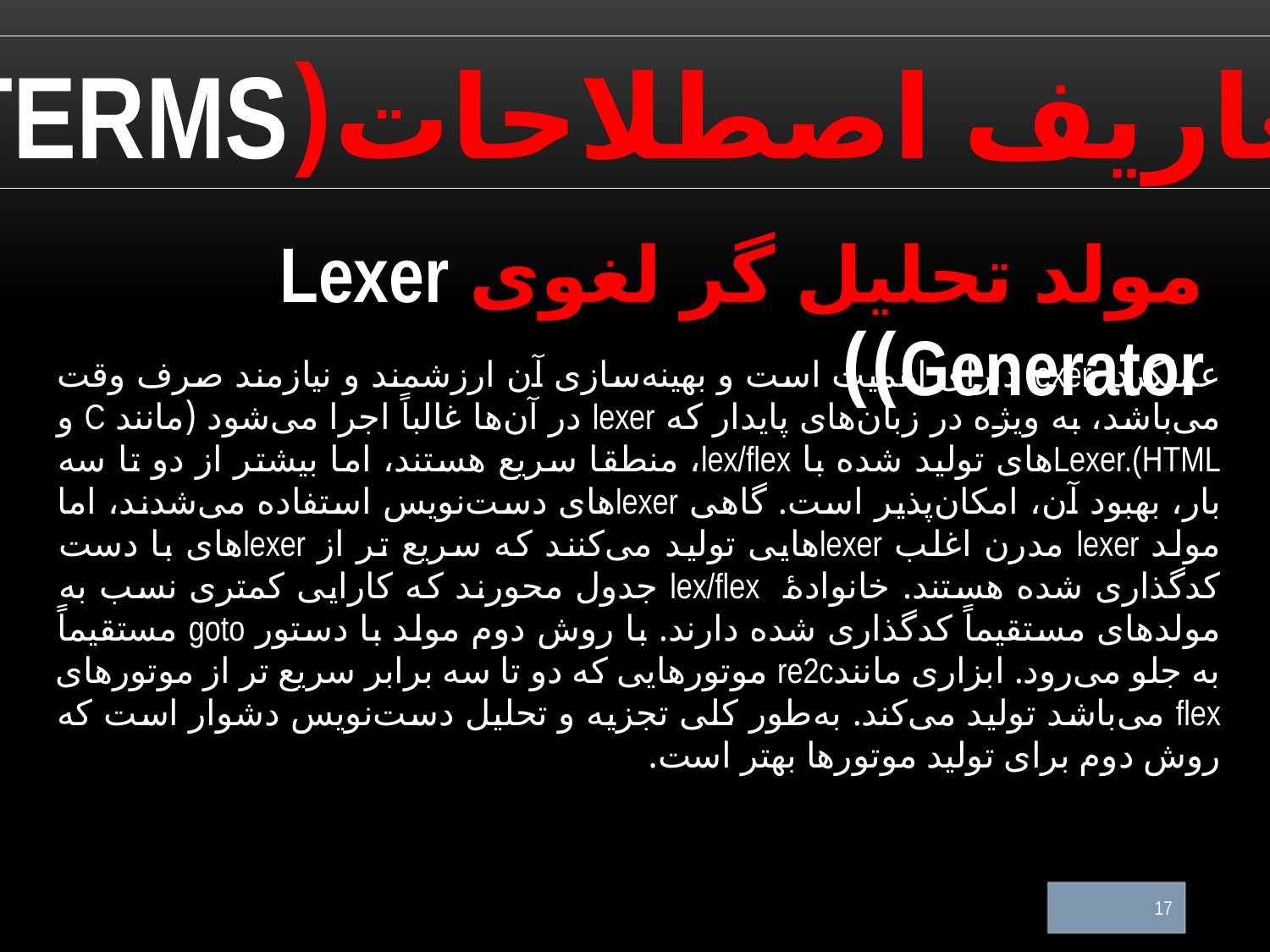

تعاریف اصطلاحات(TERMS)
مولد تحلیل گر لغوی Lexer Generator))

عملکرد  lexer دارای اهمیت است و بهینه‌سازی آن ارزشمند و نیازمند صرف وقت می‌باشد، به ویژه در زبان‌های پایدار که lexer در آن‌ها غالباً اجرا می‌شود (مانند C و Lexer.(HTMLهای تولید شده با lex/flex، منطقا سریع هستند، اما بیشتر از دو تا سه بار، بهبود آن، امکان‌پذیر است. گاهی lexerهای دست‌نویس استفاده می‌شدند، اما مولد lexer مدرن اغلب lexerهایی تولید می‌کنند که سریع تر از lexerهای با دست کدگذاری شده هستند. خانوادهٔ  lex/flex جدول محورند که کارایی کمتری نسب به مولدهای مستقیماً کدگذاری شده دارند. با روش دوم مولد با دستور goto مستقیماً به جلو می‌رود. ابزاری مانندre2c موتورهایی که دو تا سه برابر سریع تر از موتورهای flex می‌باشد تولید می‌کند. به‌طور کلی تجزیه و تحلیل دست‌نویس دشوار است که روش دوم برای تولید موتورها بهتر است.
17